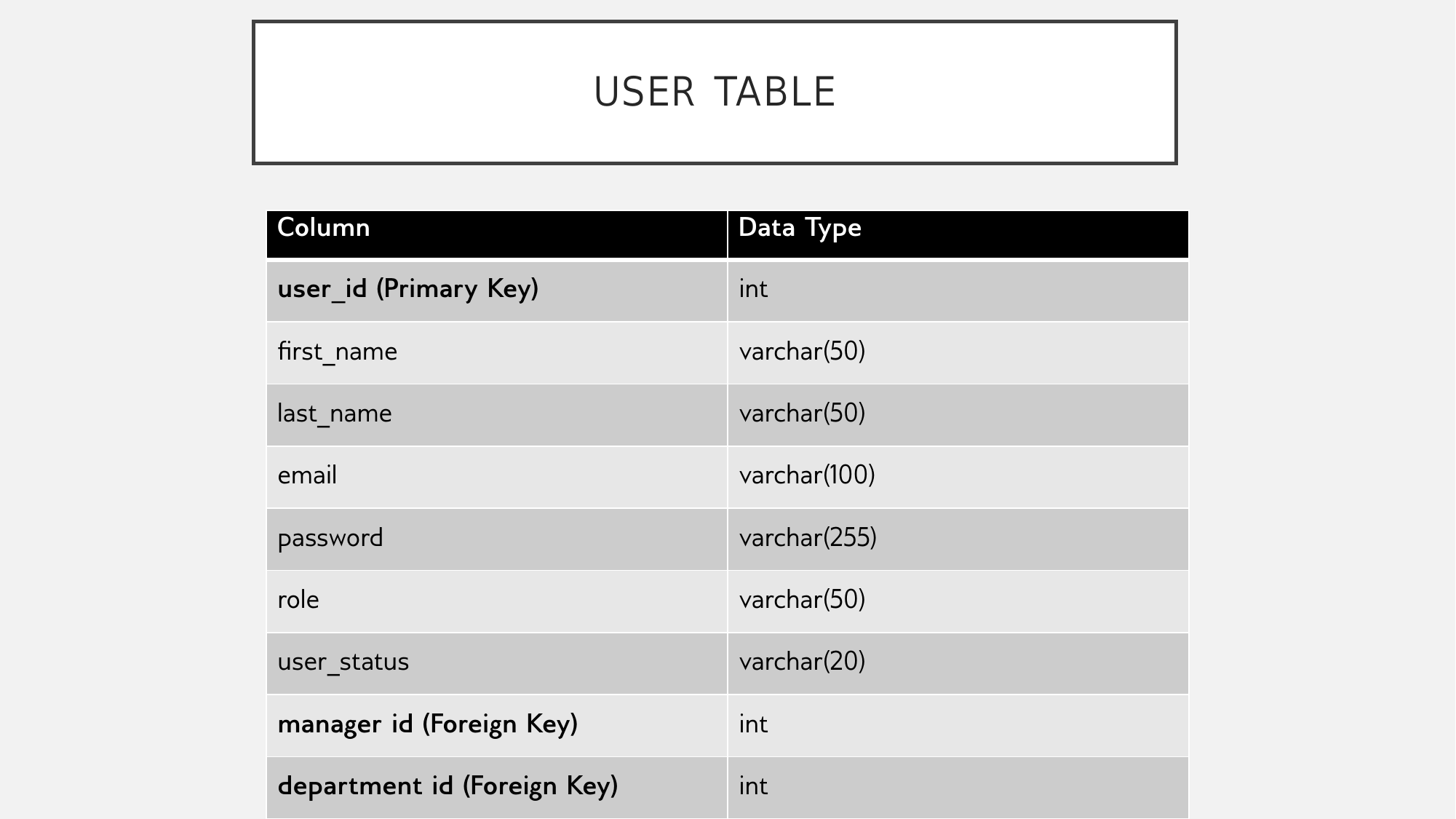

# USER TABLE
| Column | Data Type |
| --- | --- |
| user\_id (Primary Key) | int |
| first\_name | varchar(50) |
| last\_name | varchar(50) |
| email | varchar(100) |
| password | varchar(255) |
| role | varchar(50) |
| user\_status | varchar(20) |
| manager id (Foreign Key) | int |
| department id (Foreign Key) | int |